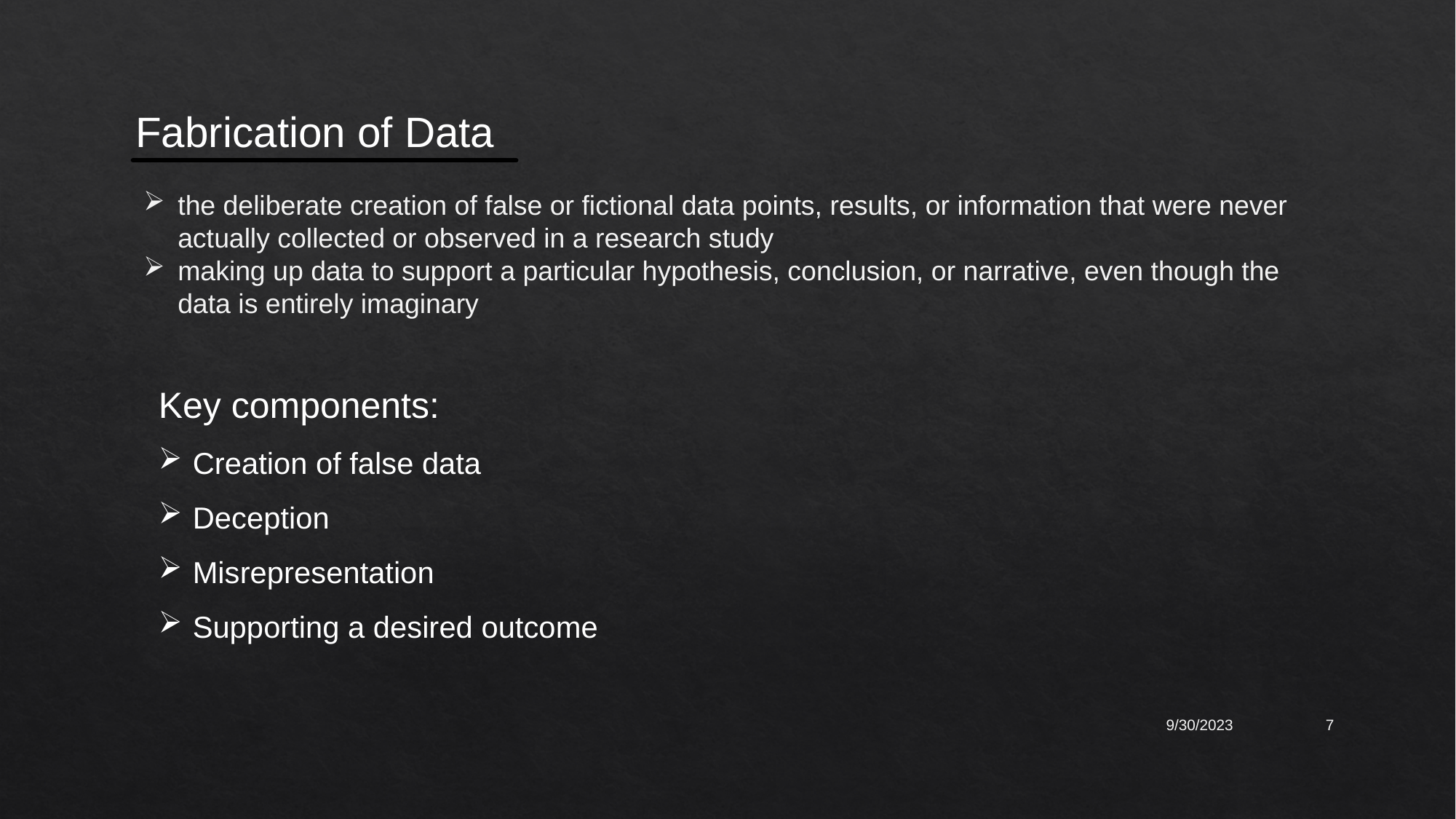

Fabrication of Data

the deliberate creation of false or fictional data points, results, or information that were never actually collected or observed in a research study
making up data to support a particular hypothesis, conclusion, or narrative, even though the data is entirely imaginary
Key components:
Creation of false data
Deception
Misrepresentation
Supporting a desired outcome
9/30/2023
7